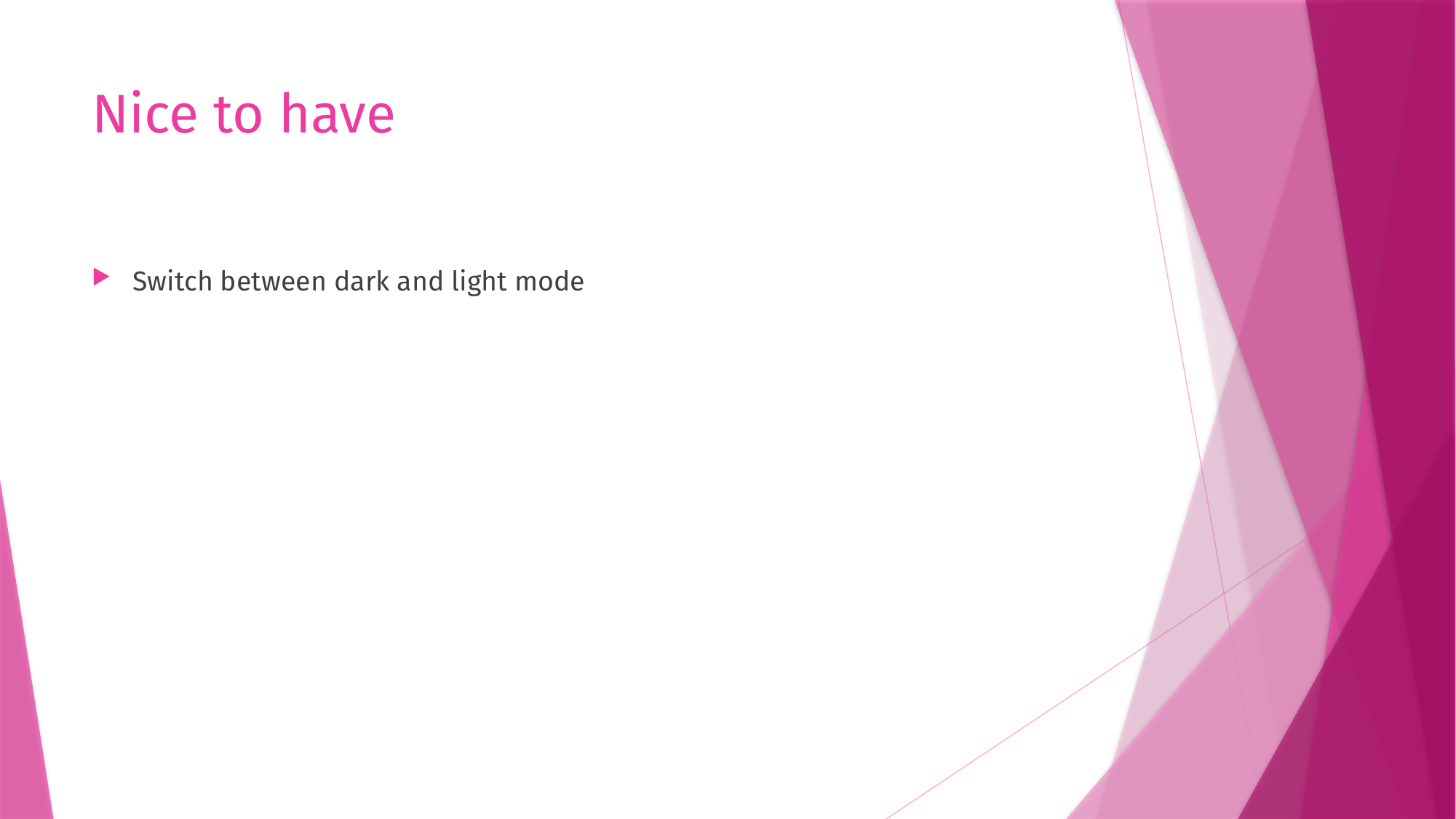

# Nice to have
Switch between dark and light mode